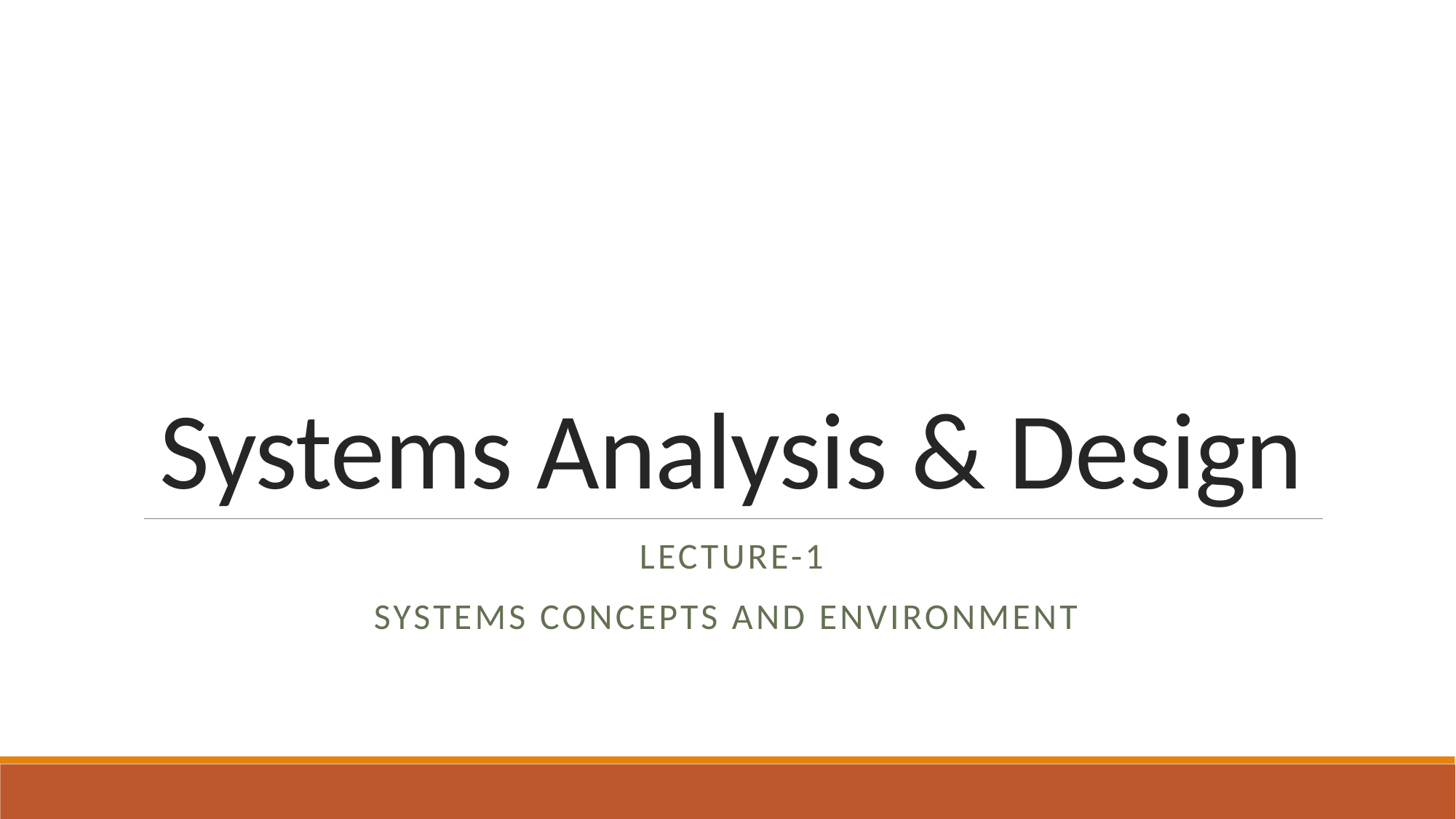

# Systems Analysis & Design
Lecture-1
Systems concepts and Environment